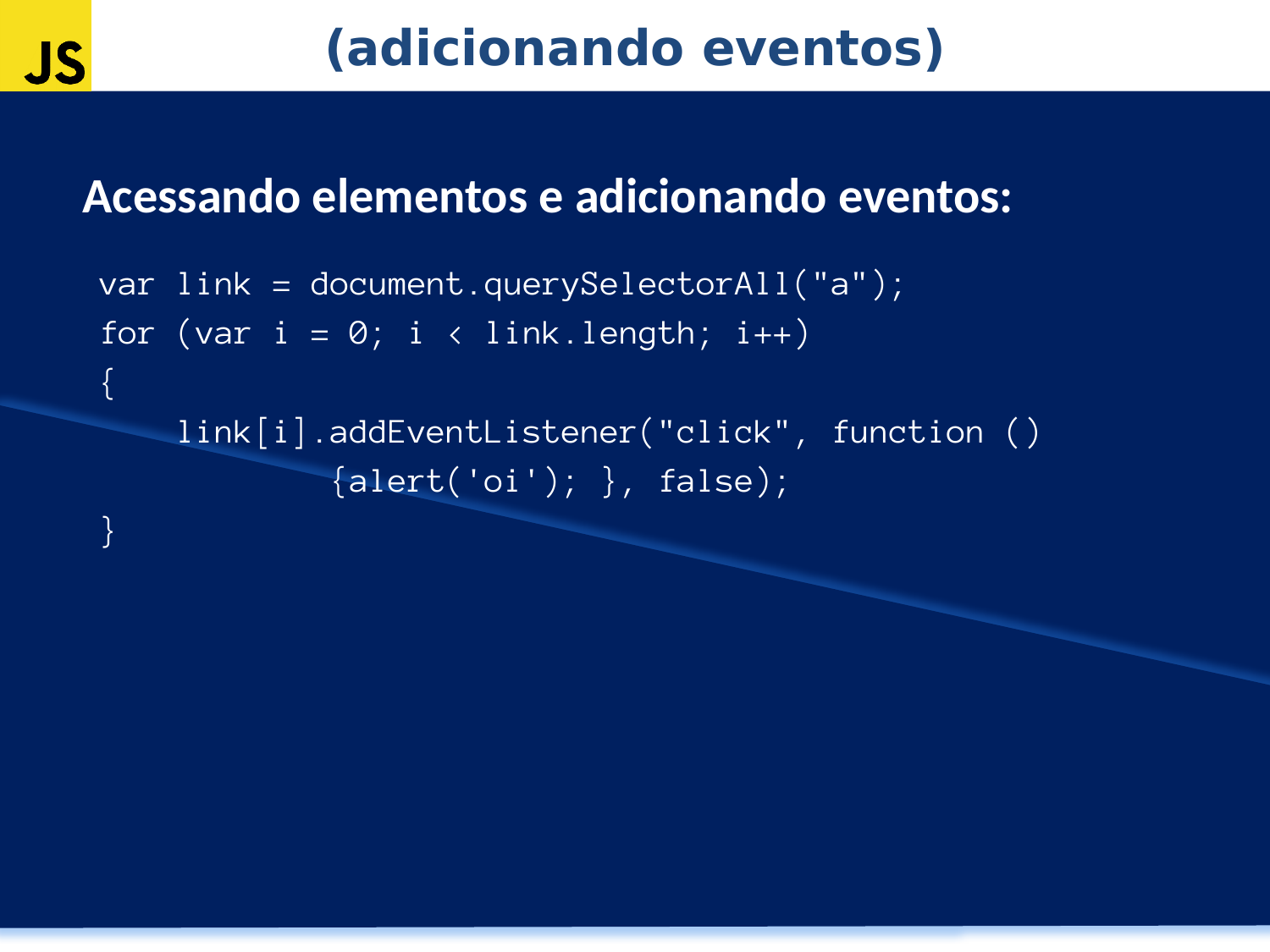

(adicionando eventos)
Acessando elementos e adicionando eventos:
var link = document.querySelectorAll("a");
for (var i = 0; i < link.length; i++)
{
    link[i].addEventListener("click", function ()
            {alert('oi'); }, false);
}